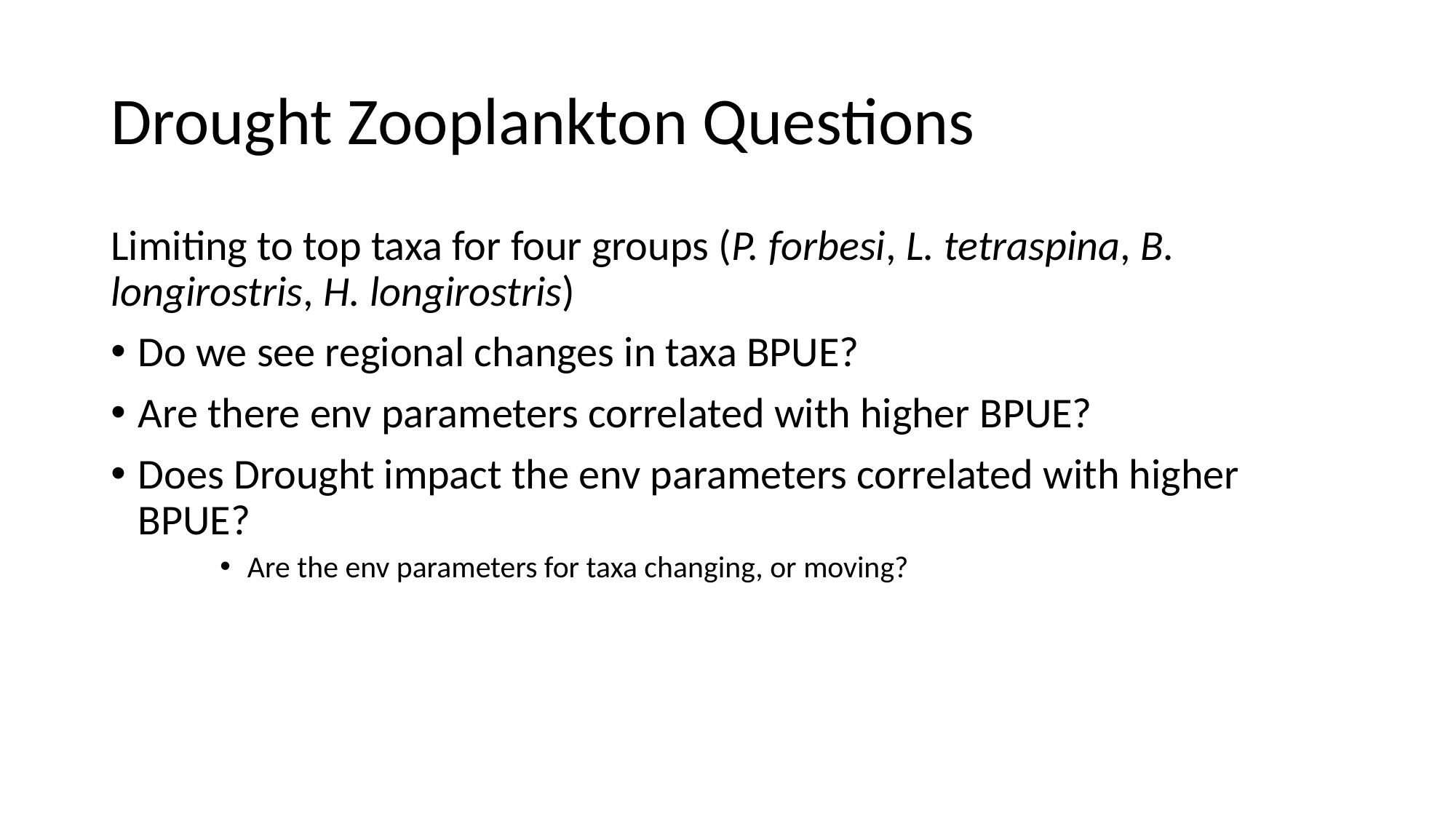

# Drought Zooplankton Questions
Limiting to top taxa for four groups (P. forbesi, L. tetraspina, B. longirostris, H. longirostris)
Do we see regional changes in taxa BPUE?
Are there env parameters correlated with higher BPUE?
Does Drought impact the env parameters correlated with higher BPUE?
Are the env parameters for taxa changing, or moving?